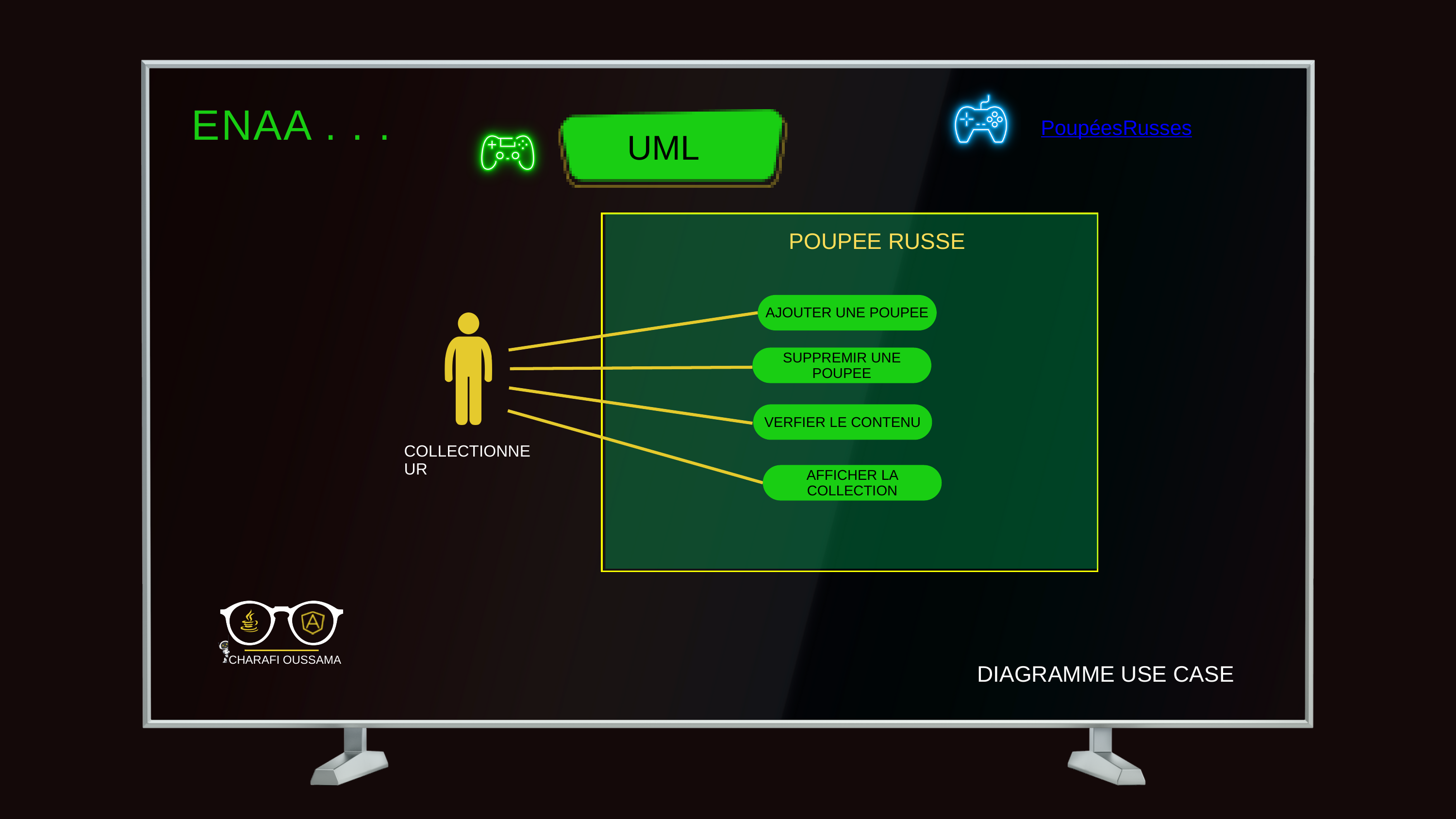

ENAA . . .

PoupéesRusses
UML

POUPEE RUSSE

AJOUTER UNE POUPEE

SUPPREMIR UNE POUPEE

VERFIER LE CONTENU

COLLECTIONNEUR

AFFICHER LA COLLECTION

CHARAFI OUSSAMA

DIAGRAMME USE CASE